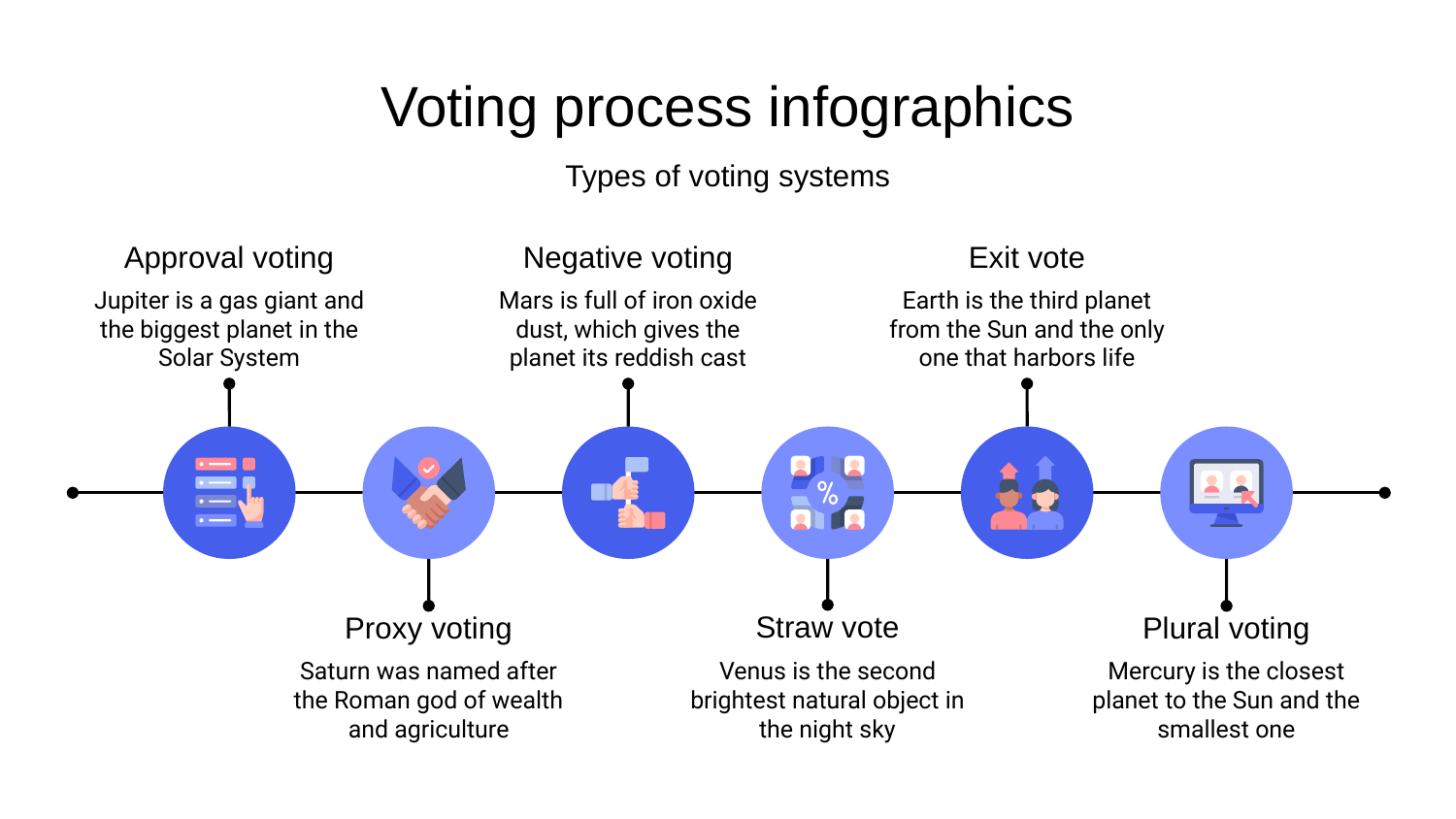

# Voting process infographics
Types of voting systems
Approval voting
Jupiter is a gas giant and the biggest planet in the Solar System
Negative voting
Mars is full of iron oxide dust, which gives the planet its reddish cast
Exit vote
Earth is the third planet from the Sun and the only one that harbors life

Straw vote
Venus is the second brightest natural object in the night sky
Proxy voting
Saturn was named after the Roman god of wealth and agriculture
Plural voting
Mercury is the closest planet to the Sun and the smallest one